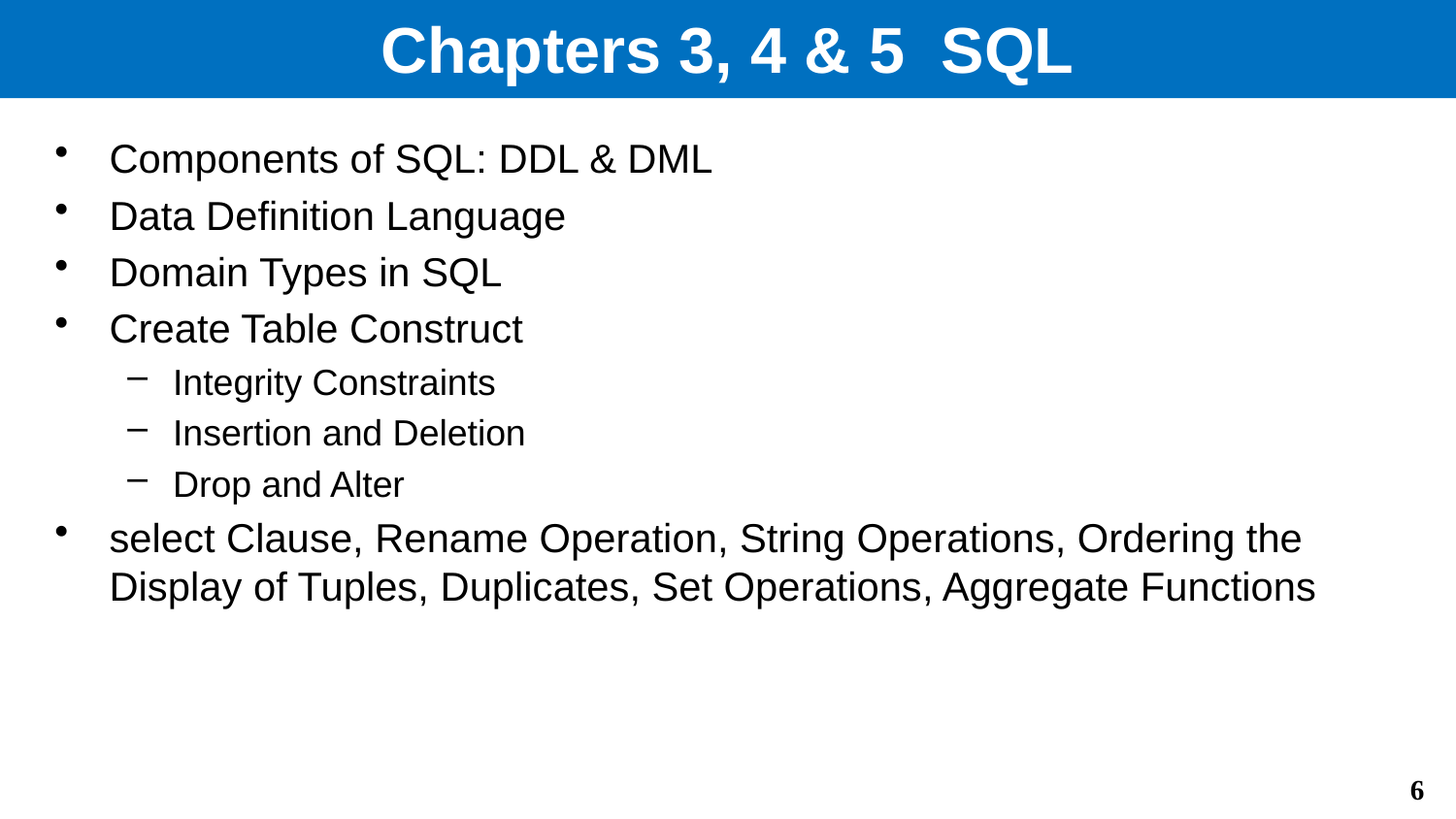

# Chapters 3, 4 & 5  SQL
Components of SQL: DDL & DML
Data Definition Language
Domain Types in SQL
Create Table Construct
Integrity Constraints
Insertion and Deletion
Drop and Alter
select Clause, Rename Operation, String Operations, Ordering the Display of Tuples, Duplicates, Set Operations, Aggregate Functions